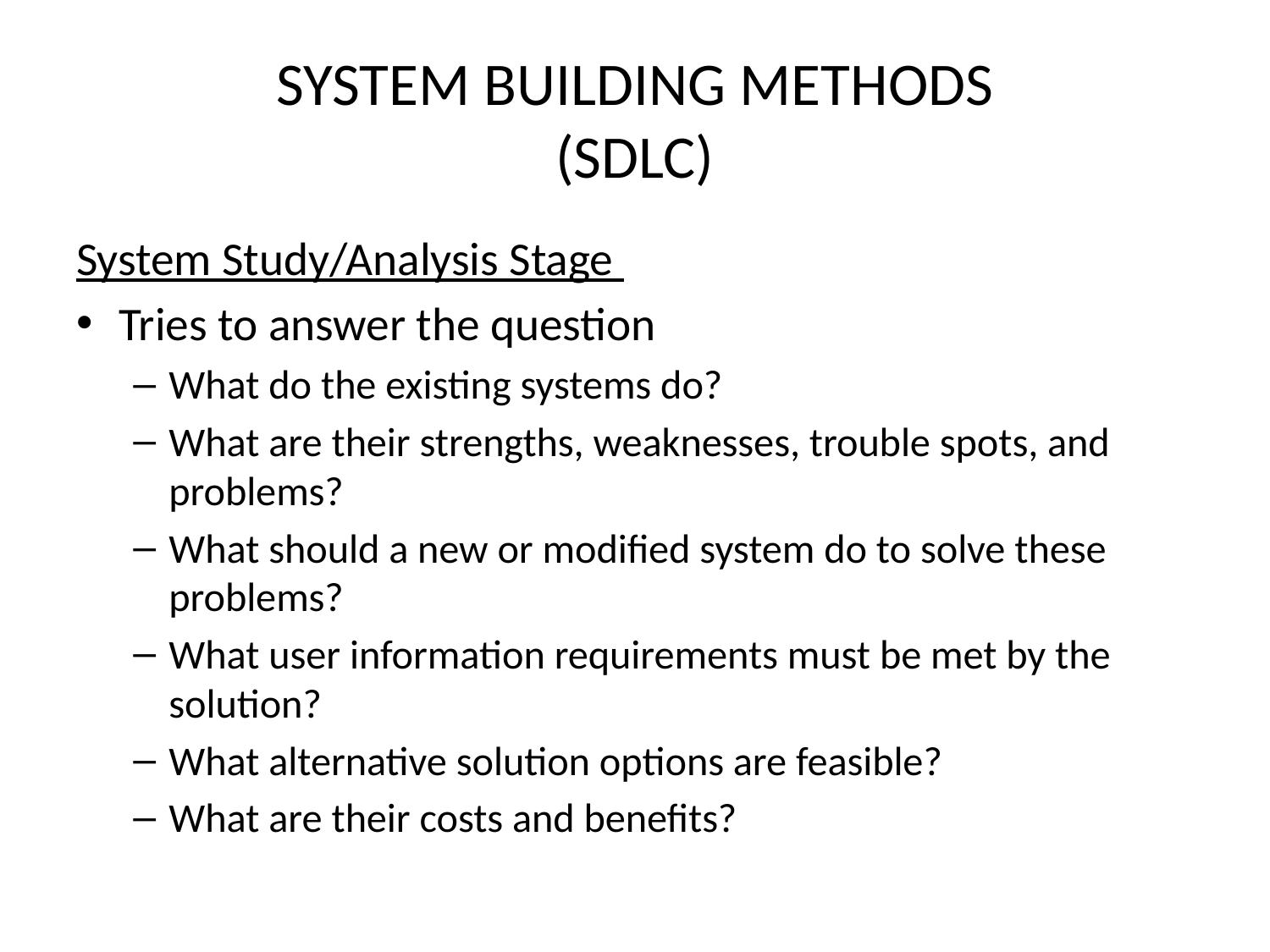

# SYSTEM BUILDING METHODS (SDLC)
System Study/Analysis Stage
Tries to answer the question
What do the existing systems do?
What are their strengths, weaknesses, trouble spots, and problems?
What should a new or modified system do to solve these problems?
What user information requirements must be met by the solution?
What alternative solution options are feasible?
What are their costs and benefits?